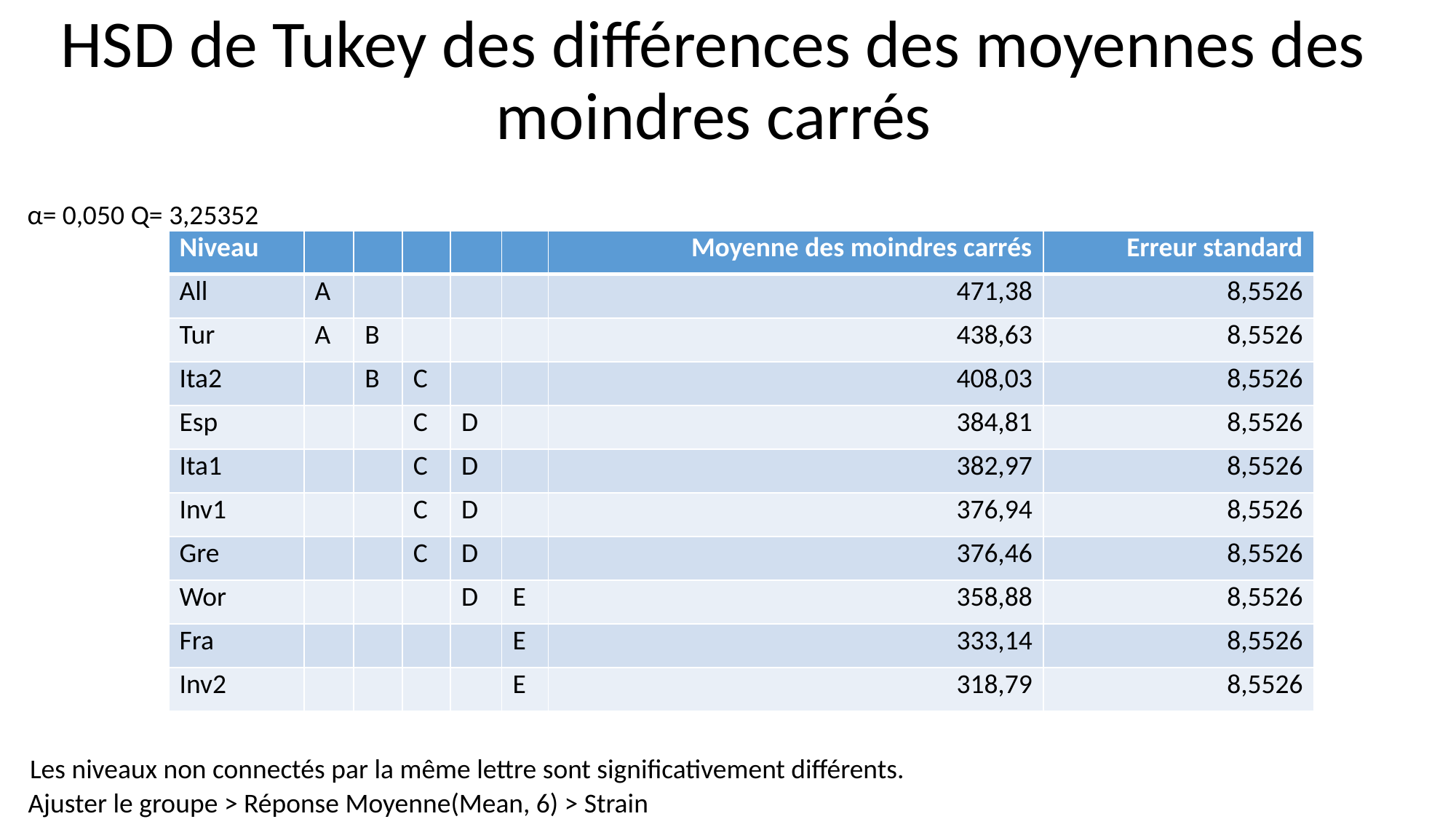

# HSD de Tukey des différences des moyennes des moindres carrés
α=
0,050
Q=
3,25352
| Niveau |  |  |  |  |  | Moyenne des moindres carrés | Erreur standard |
| --- | --- | --- | --- | --- | --- | --- | --- |
| All | A |  |  |  |  | 471,38 | 8,5526 |
| Tur | A | B |  |  |  | 438,63 | 8,5526 |
| Ita2 |  | B | C |  |  | 408,03 | 8,5526 |
| Esp |  |  | C | D |  | 384,81 | 8,5526 |
| Ita1 |  |  | C | D |  | 382,97 | 8,5526 |
| Inv1 |  |  | C | D |  | 376,94 | 8,5526 |
| Gre |  |  | C | D |  | 376,46 | 8,5526 |
| Wor |  |  |  | D | E | 358,88 | 8,5526 |
| Fra |  |  |  |  | E | 333,14 | 8,5526 |
| Inv2 |  |  |  |  | E | 318,79 | 8,5526 |
Les niveaux non connectés par la même lettre sont significativement différents.
Ajuster le groupe > Réponse Moyenne(Mean, 6) > Strain